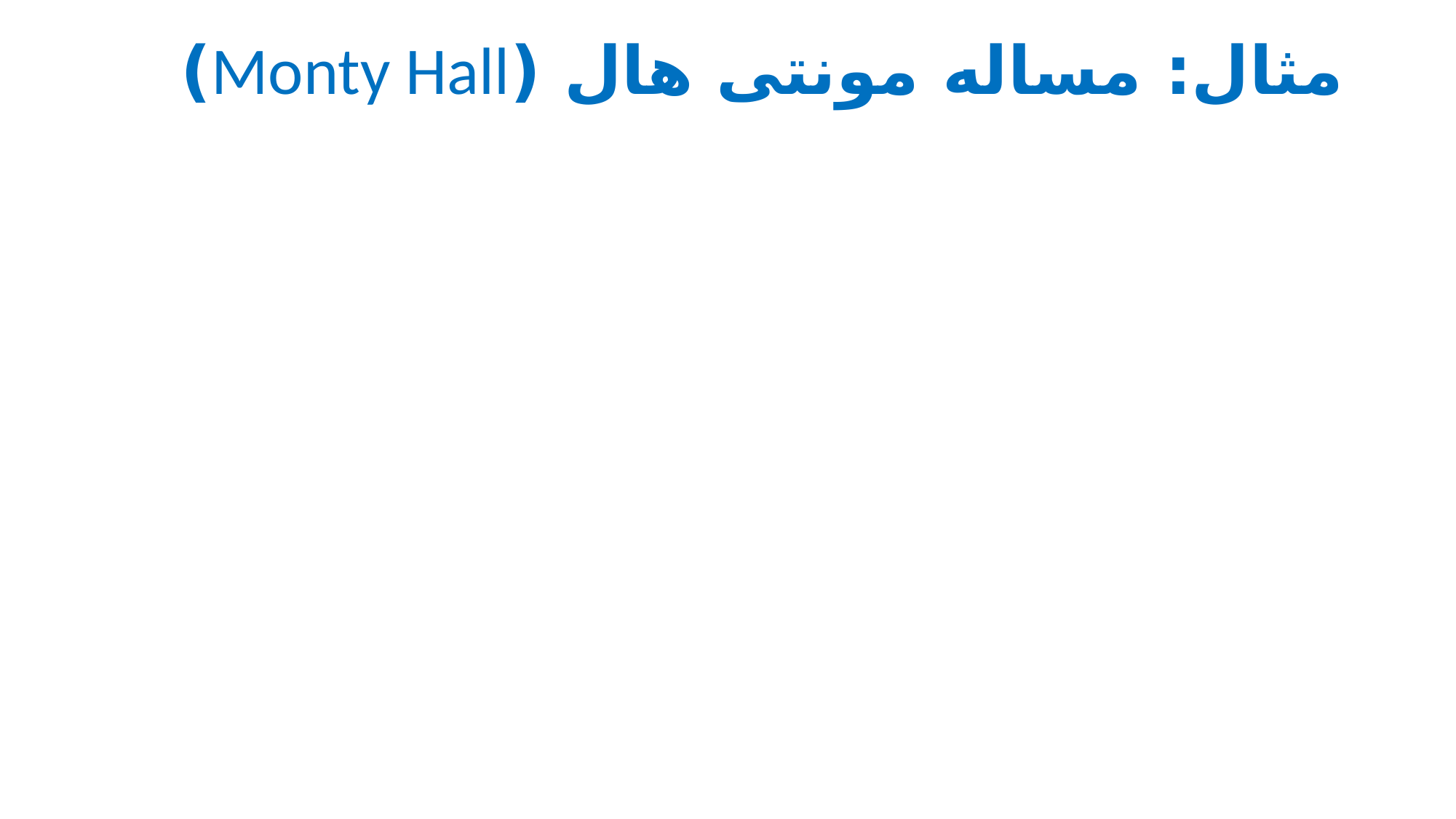

# مثال: مساله مونتی هال (Monty Hall)